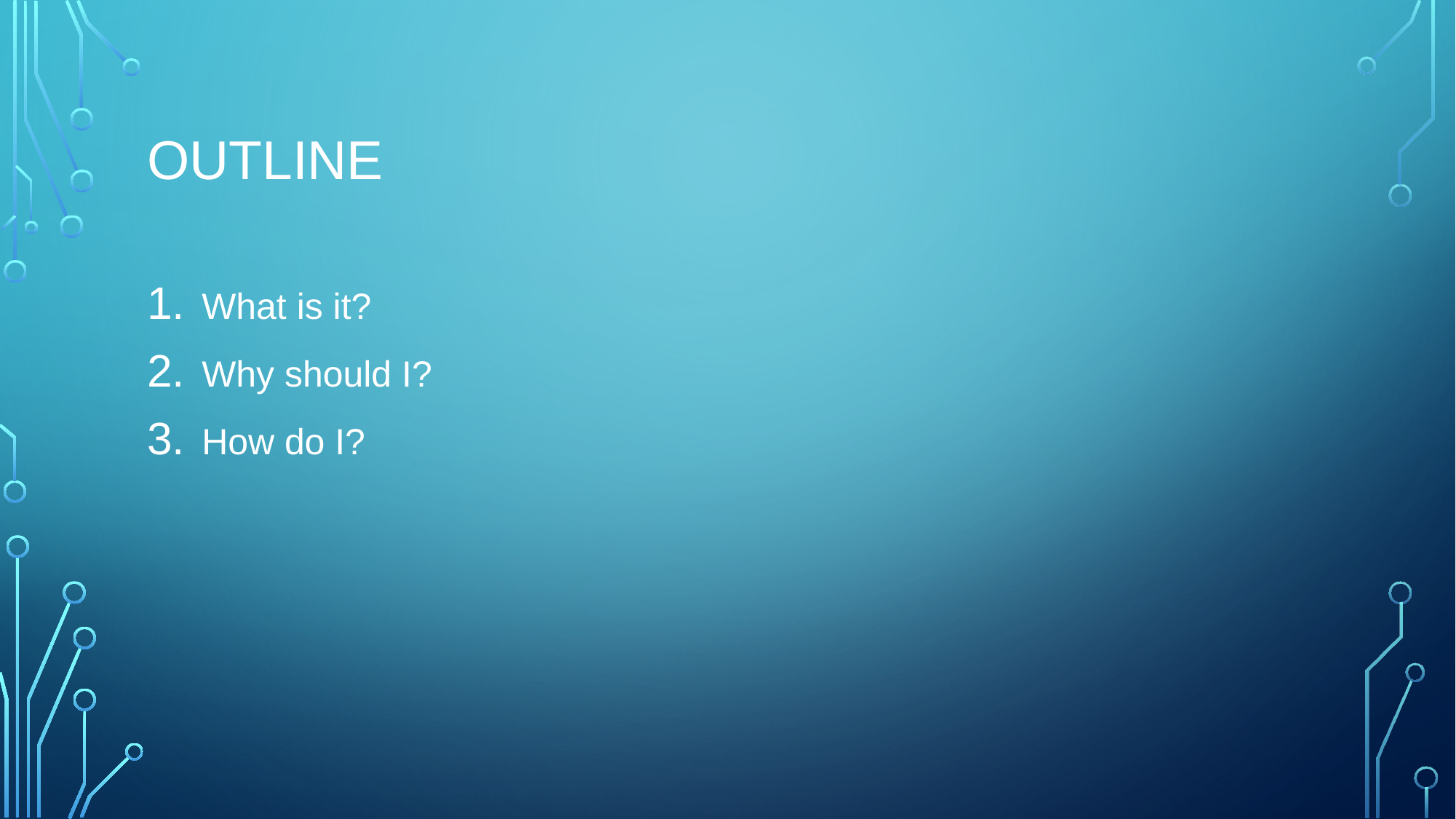

# Outline
What is it?
Why should I?
How do I?